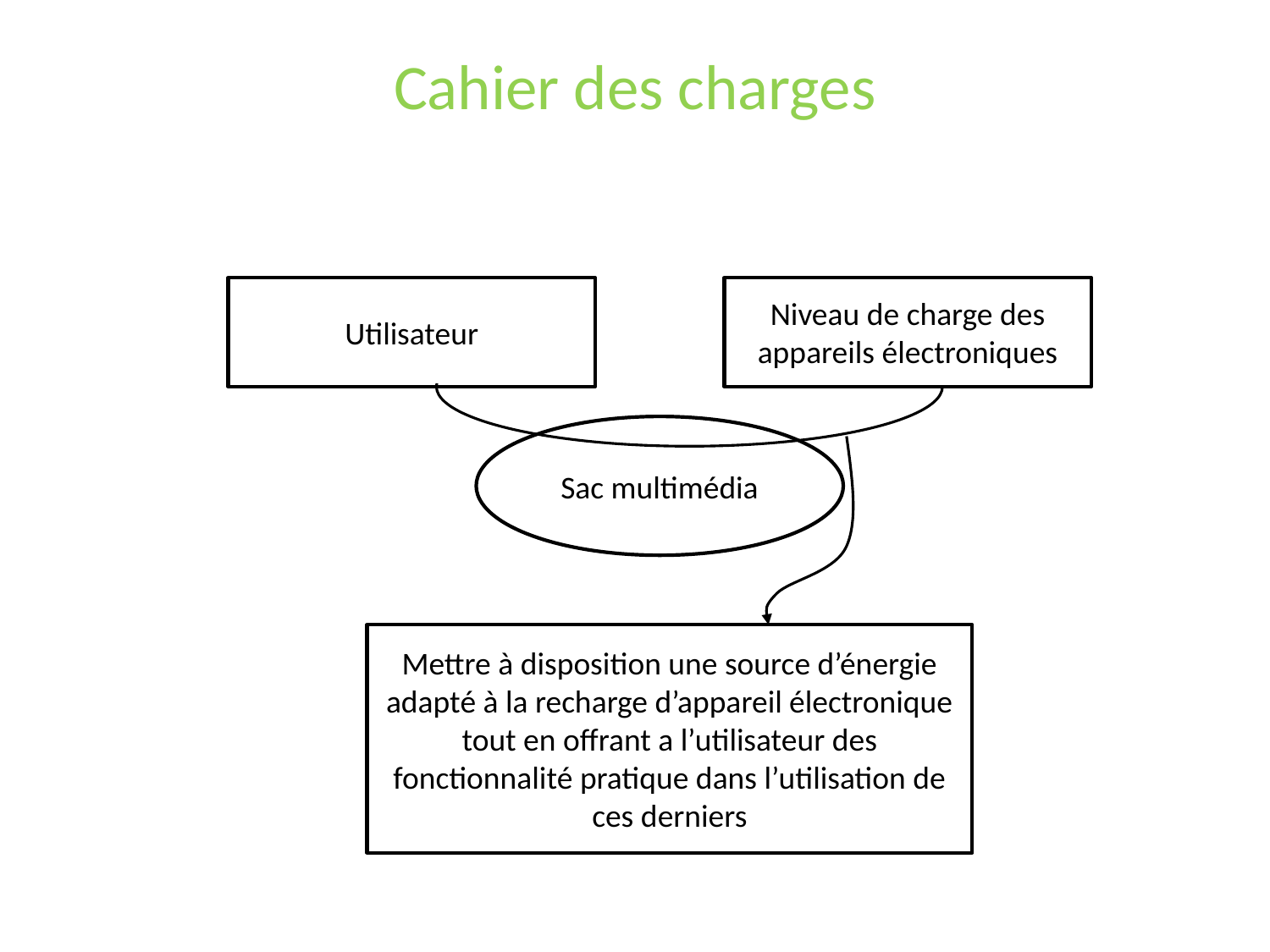

Cahier des charges
Utilisateur
Niveau de charge des appareils électroniques

Sac multimédia

Mettre à disposition une source d’énergie adapté à la recharge d’appareil électronique tout en offrant a l’utilisateur des fonctionnalité pratique dans l’utilisation de ces derniers